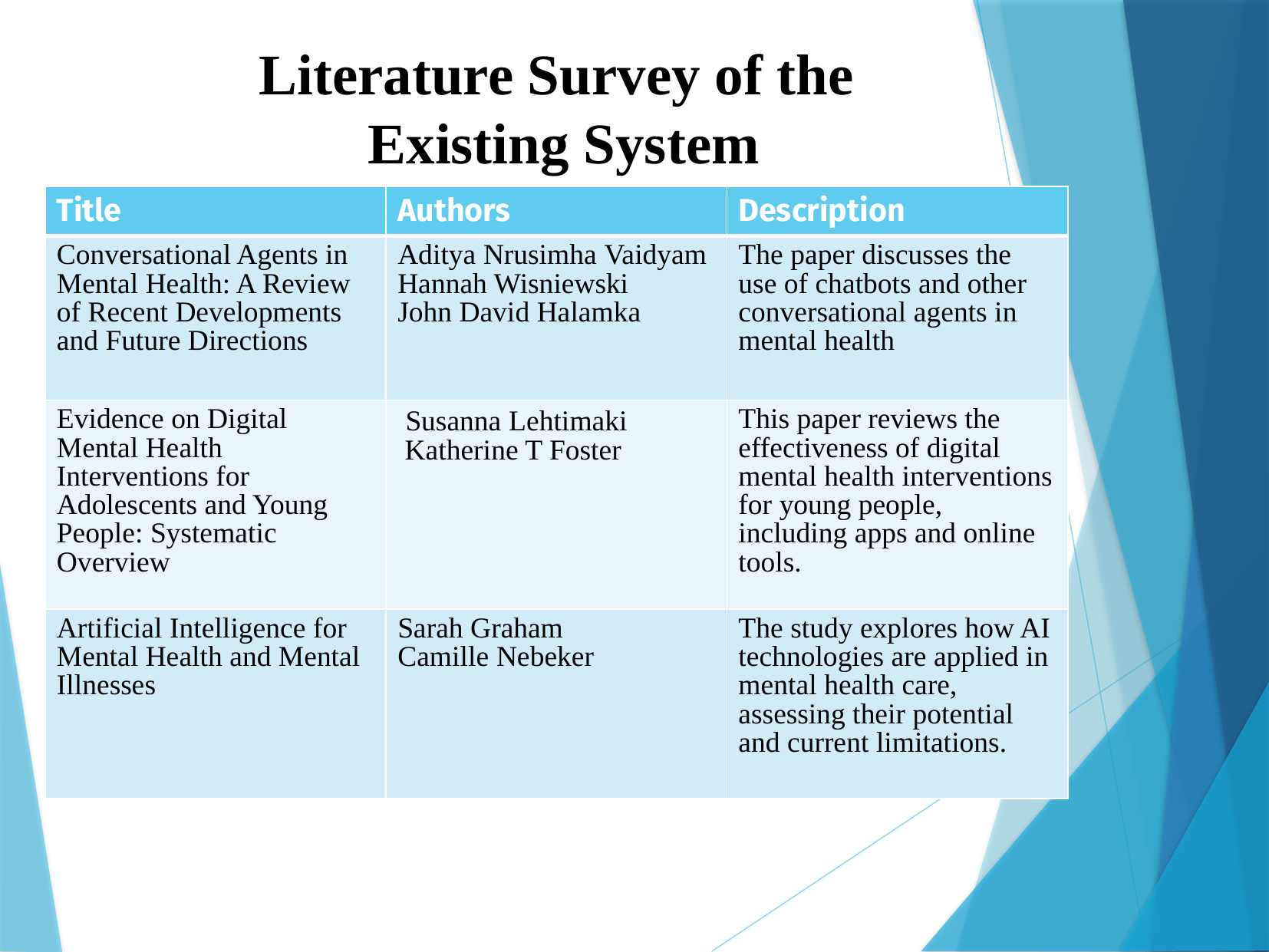

Literature Survey of the
 Existing System

| Title | Authors | Description |
| --- | --- | --- |
| Conversational Agents in Mental Health: A Review of Recent Developments and Future Directions | Aditya Nrusimha Vaidyam Hannah Wisniewski John David Halamka | The paper discusses the use of chatbots and other conversational agents in mental health |
| Evidence on Digital Mental Health Interventions for Adolescents and Young People: Systematic Overview | Susanna Lehtimaki  Katherine T Foster | This paper reviews the effectiveness of digital mental health interventions for young people, including apps and online tools. |
| Artificial Intelligence for Mental Health and Mental Illnesses | Sarah Graham Camille Nebeker | The study explores how AI technologies are applied in mental health care, assessing their potential and current limitations. |